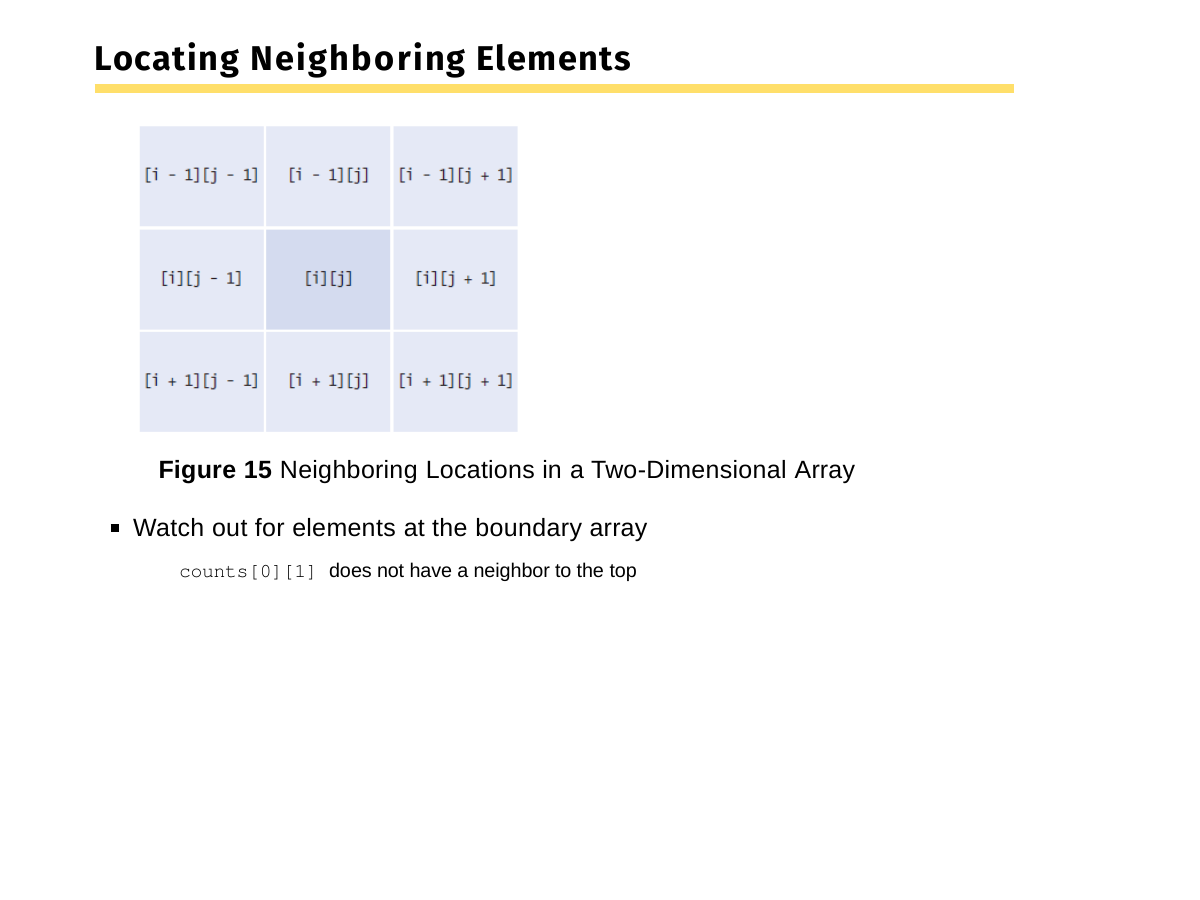

# Locating Neighboring Elements

Figure 15 Neighboring Locations in a Two-Dimensional Array

Watch out for elements at the boundary array
counts[0][1] does not have a neighbor to the top